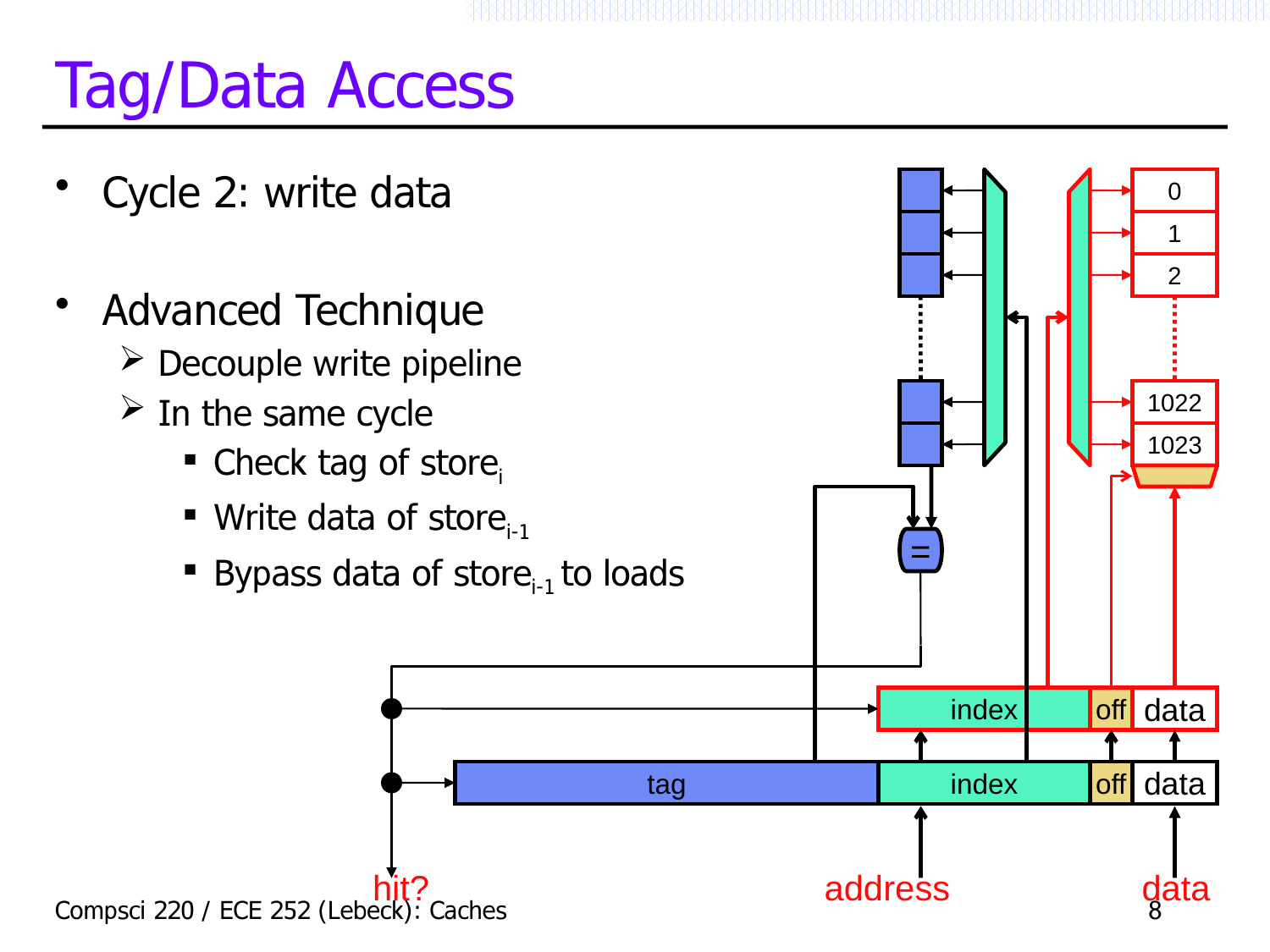

# Tag/Data Access
Cycle 2: write data

Advanced Technique
Decouple write pipeline
In the same cycle
Check tag of storei
Write data of storei-1
Bypass data of storei-1 to loads

0

1

2

1022

1023

=

index
off
data

tag
index
off
data

hit?
address
data
Compsci 220 / ECE 252 (Lebeck): Caches
8